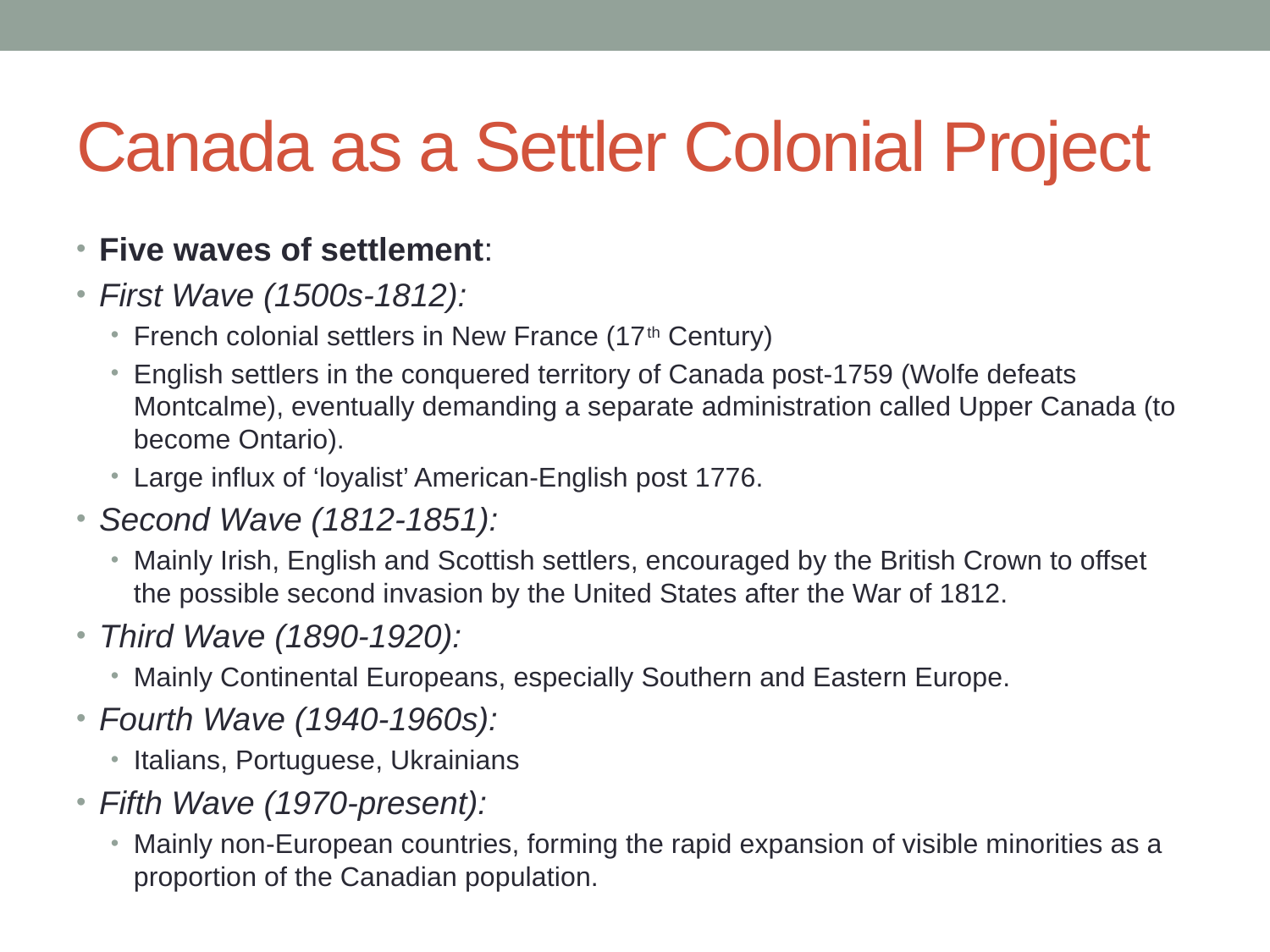

# Canada as a Settler Colonial Project
Five waves of settlement:
First Wave (1500s-1812):
French colonial settlers in New France (17th Century)
English settlers in the conquered territory of Canada post-1759 (Wolfe defeats Montcalme), eventually demanding a separate administration called Upper Canada (to become Ontario).
Large influx of ‘loyalist’ American-English post 1776.
Second Wave (1812-1851):
Mainly Irish, English and Scottish settlers, encouraged by the British Crown to offset the possible second invasion by the United States after the War of 1812.
Third Wave (1890-1920):
Mainly Continental Europeans, especially Southern and Eastern Europe.
Fourth Wave (1940-1960s):
Italians, Portuguese, Ukrainians
Fifth Wave (1970-present):
Mainly non-European countries, forming the rapid expansion of visible minorities as a proportion of the Canadian population.